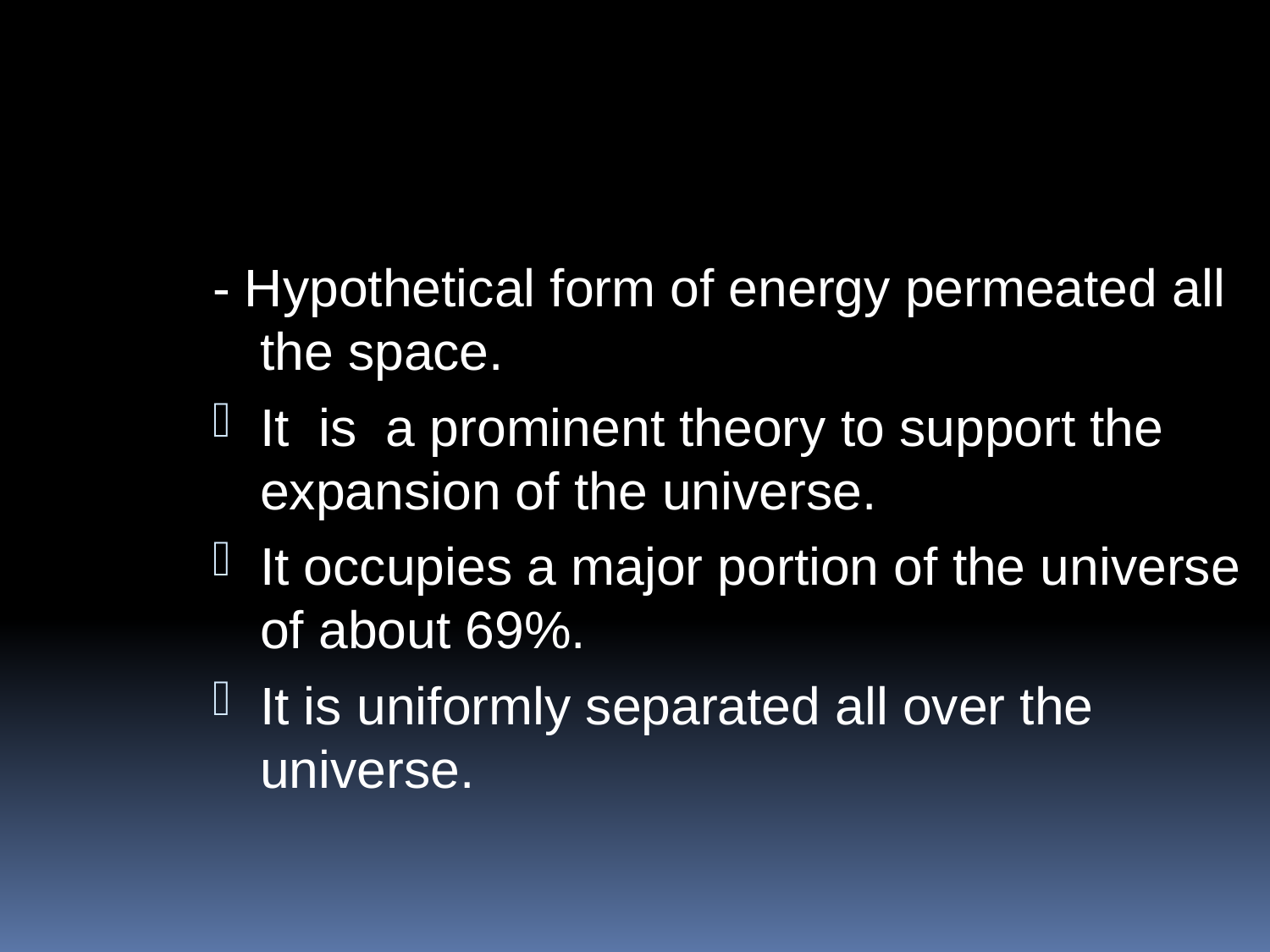

- Hypothetical form of energy permeated all the space.
It  is  a prominent theory to support the expansion of the universe.
It occupies a major portion of the universe of about 69%.
It is uniformly separated all over the universe.